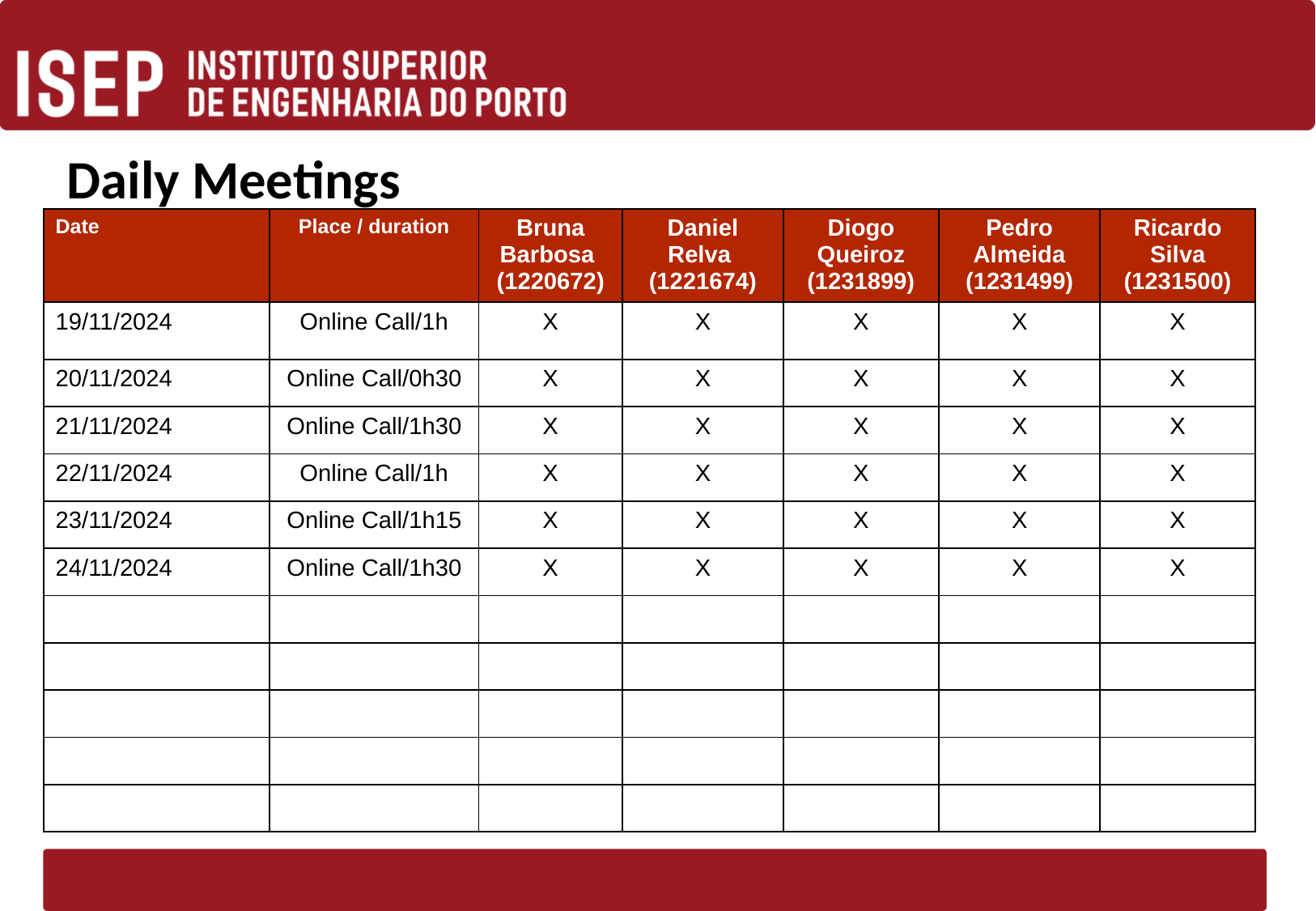

# Daily Meetings
| Date | Place / duration | Bruna Barbosa (1220672) | Daniel Relva (1221674) | Diogo Queiroz (1231899) | Pedro Almeida (1231499) | Ricardo Silva (1231500) |
| --- | --- | --- | --- | --- | --- | --- |
| 19/11/2024 | Online Call/1h | X | X | X | X | X |
| 20/11/2024 | Online Call/0h30 | X | X | X | X | X |
| 21/11/2024 | Online Call/1h30 | X | X | X | X | X |
| 22/11/2024 | Online Call/1h | X | X | X | X | X |
| 23/11/2024 | Online Call/1h15 | X | X | X | X | X |
| 24/11/2024 | Online Call/1h30 | X | X | X | X | X |
|  |  |  |  |  |  |  |
|  |  |  |  |  |  |  |
|  |  |  |  |  |  |  |
|  |  |  |  |  |  |  |
|  |  |  |  |  |  |  |